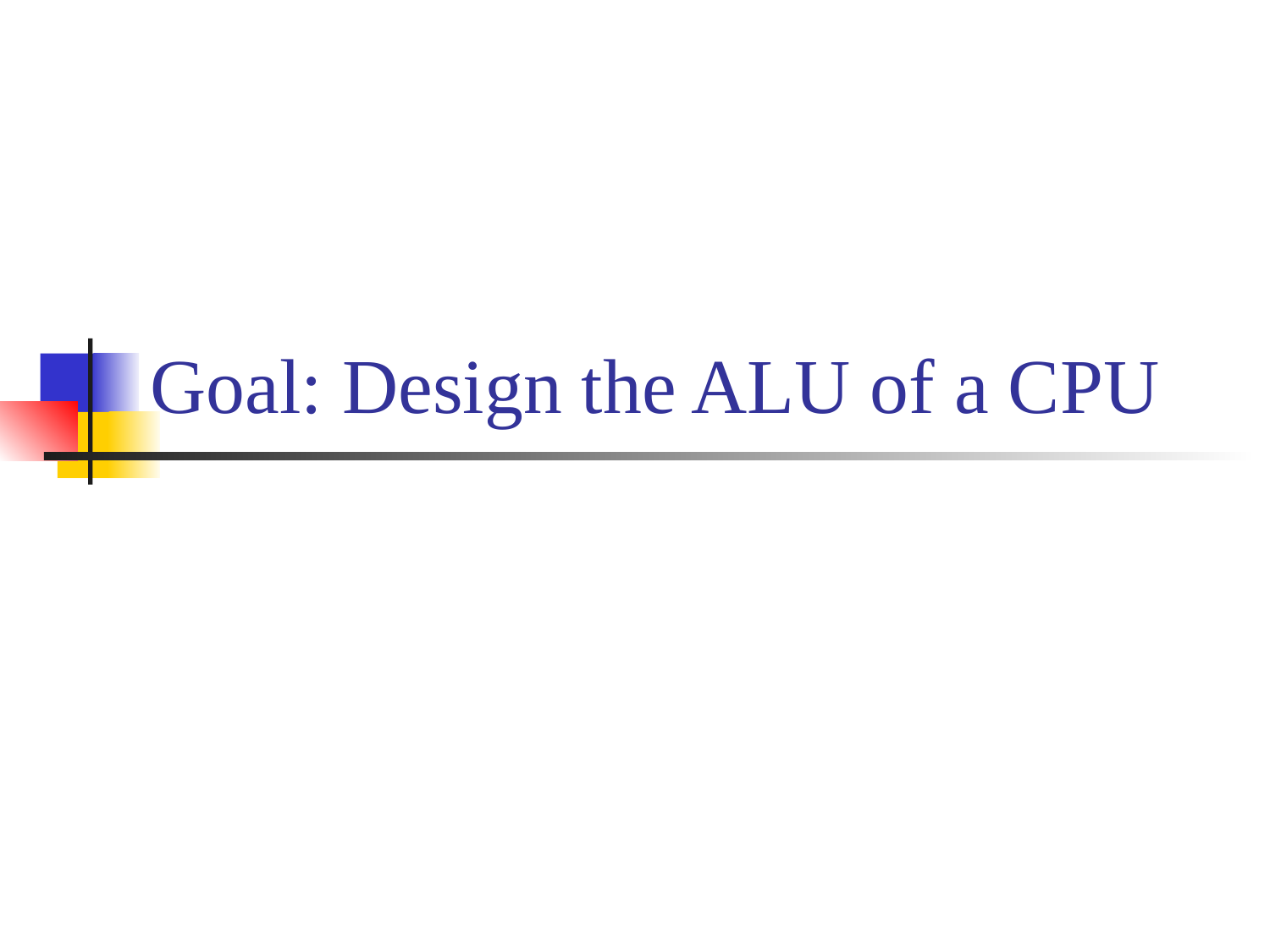

# Goal: Design the ALU of a CPU